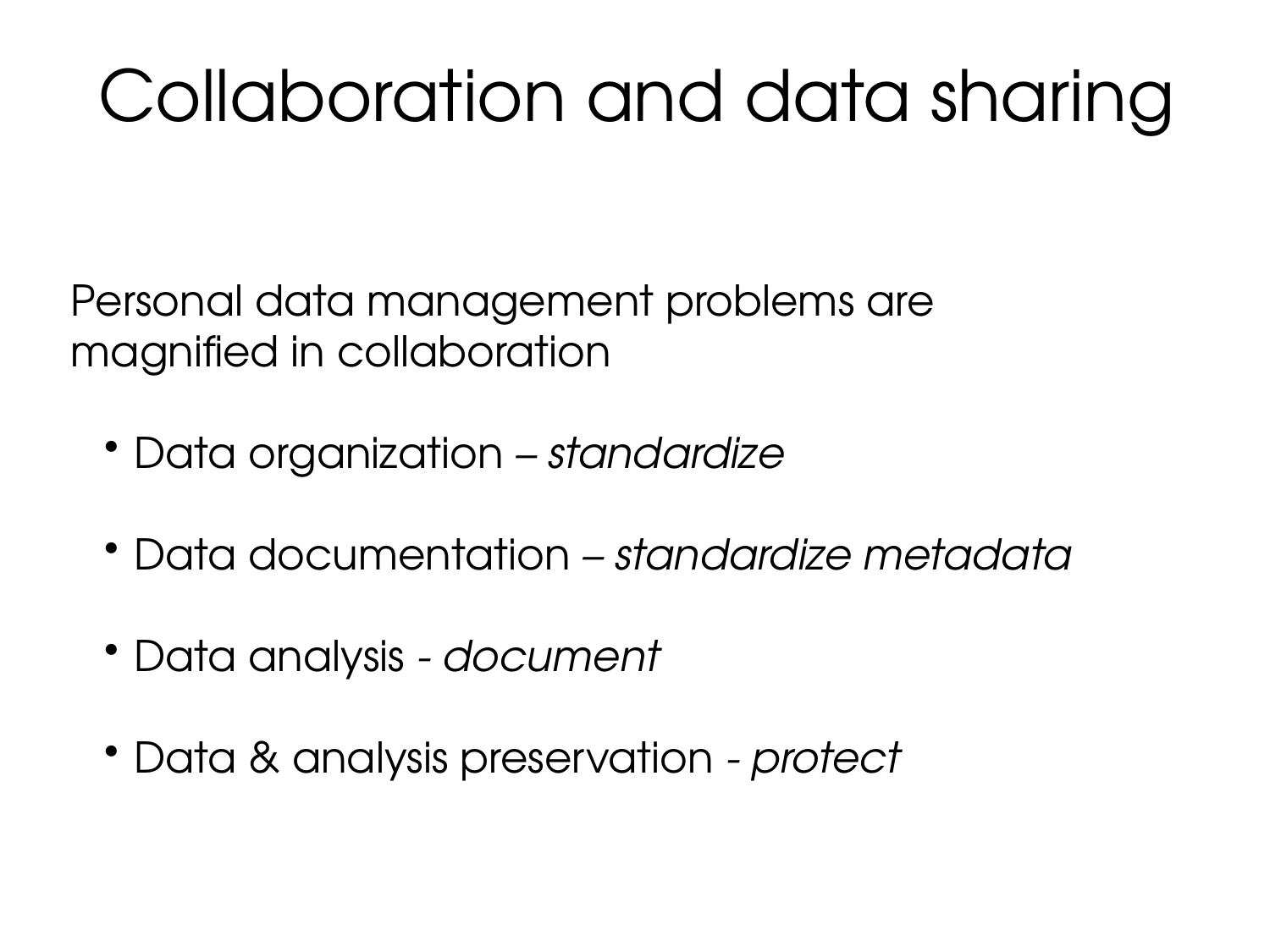

Collaboration and data sharing

Personal data management problems are magnified in collaboration

Data organization – standardize

Data documentation – standardize metadata

Data analysis - document

Data & analysis preservation - protect